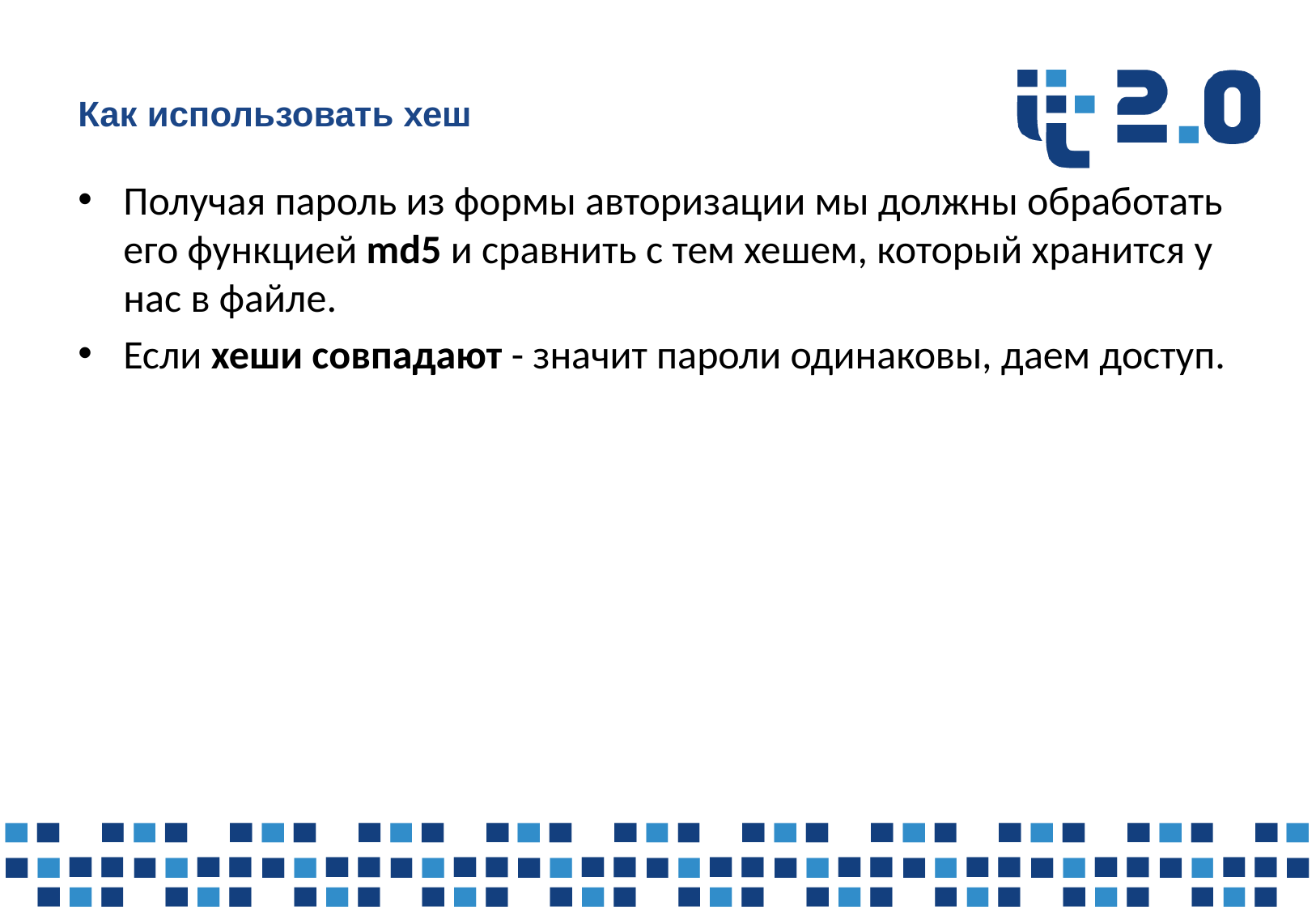

# Как использовать хеш
Получая пароль из формы авторизации мы должны обработать его функцией md5 и сравнить с тем хешем, который хранится у нас в файле.
Если хеши совпадают - значит пароли одинаковы, даем доступ.